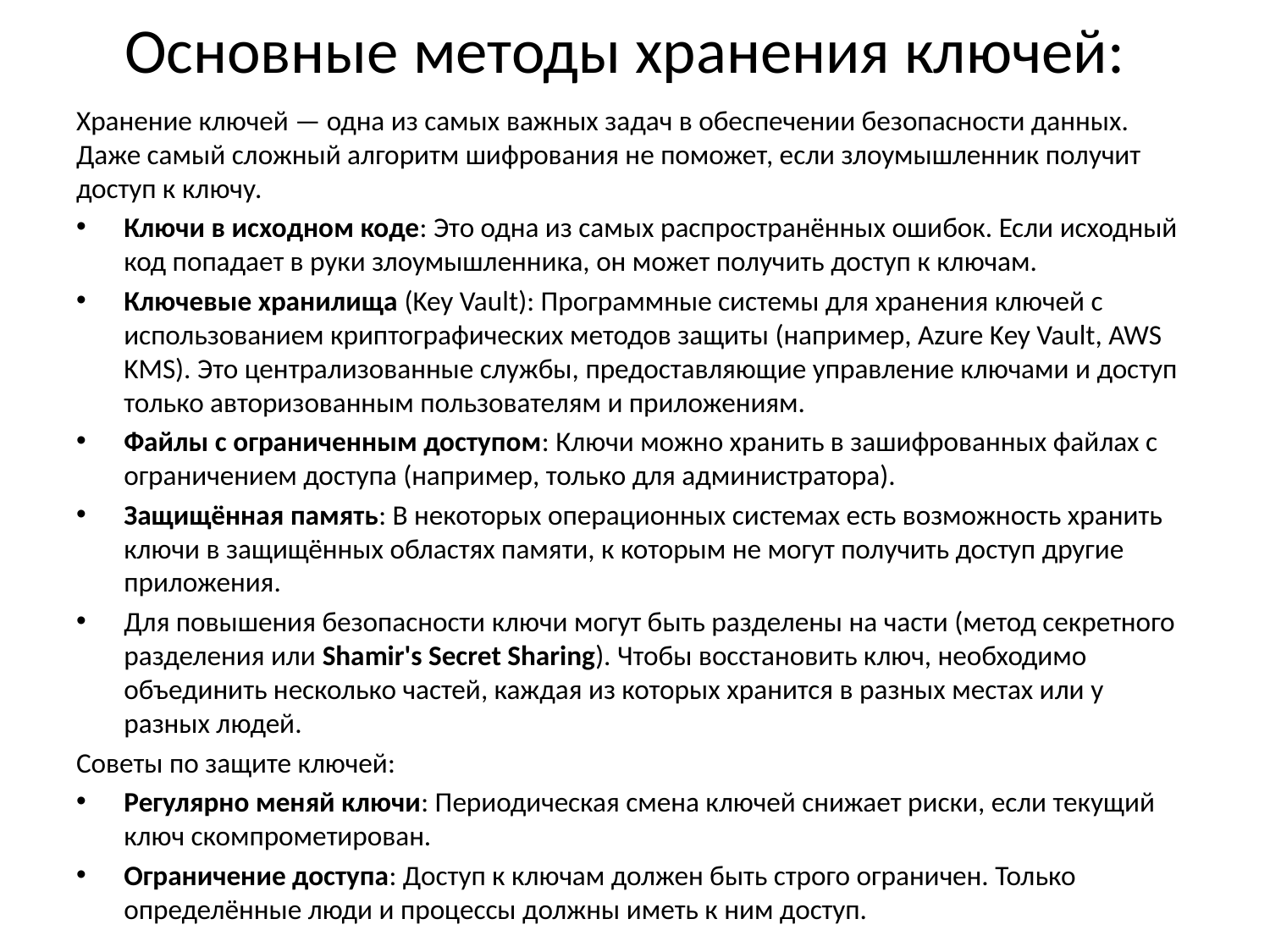

# Основные методы хранения ключей:
Хранение ключей — одна из самых важных задач в обеспечении безопасности данных. Даже самый сложный алгоритм шифрования не поможет, если злоумышленник получит доступ к ключу.
Ключи в исходном коде: Это одна из самых распространённых ошибок. Если исходный код попадает в руки злоумышленника, он может получить доступ к ключам.
Ключевые хранилища (Key Vault): Программные системы для хранения ключей с использованием криптографических методов защиты (например, Azure Key Vault, AWS KMS). Это централизованные службы, предоставляющие управление ключами и доступ только авторизованным пользователям и приложениям.
Файлы с ограниченным доступом: Ключи можно хранить в зашифрованных файлах с ограничением доступа (например, только для администратора).
Защищённая память: В некоторых операционных системах есть возможность хранить ключи в защищённых областях памяти, к которым не могут получить доступ другие приложения.
Для повышения безопасности ключи могут быть разделены на части (метод секретного разделения или Shamir's Secret Sharing). Чтобы восстановить ключ, необходимо объединить несколько частей, каждая из которых хранится в разных местах или у разных людей.
Советы по защите ключей:
Регулярно меняй ключи: Периодическая смена ключей снижает риски, если текущий ключ скомпрометирован.
Ограничение доступа: Доступ к ключам должен быть строго ограничен. Только определённые люди и процессы должны иметь к ним доступ.